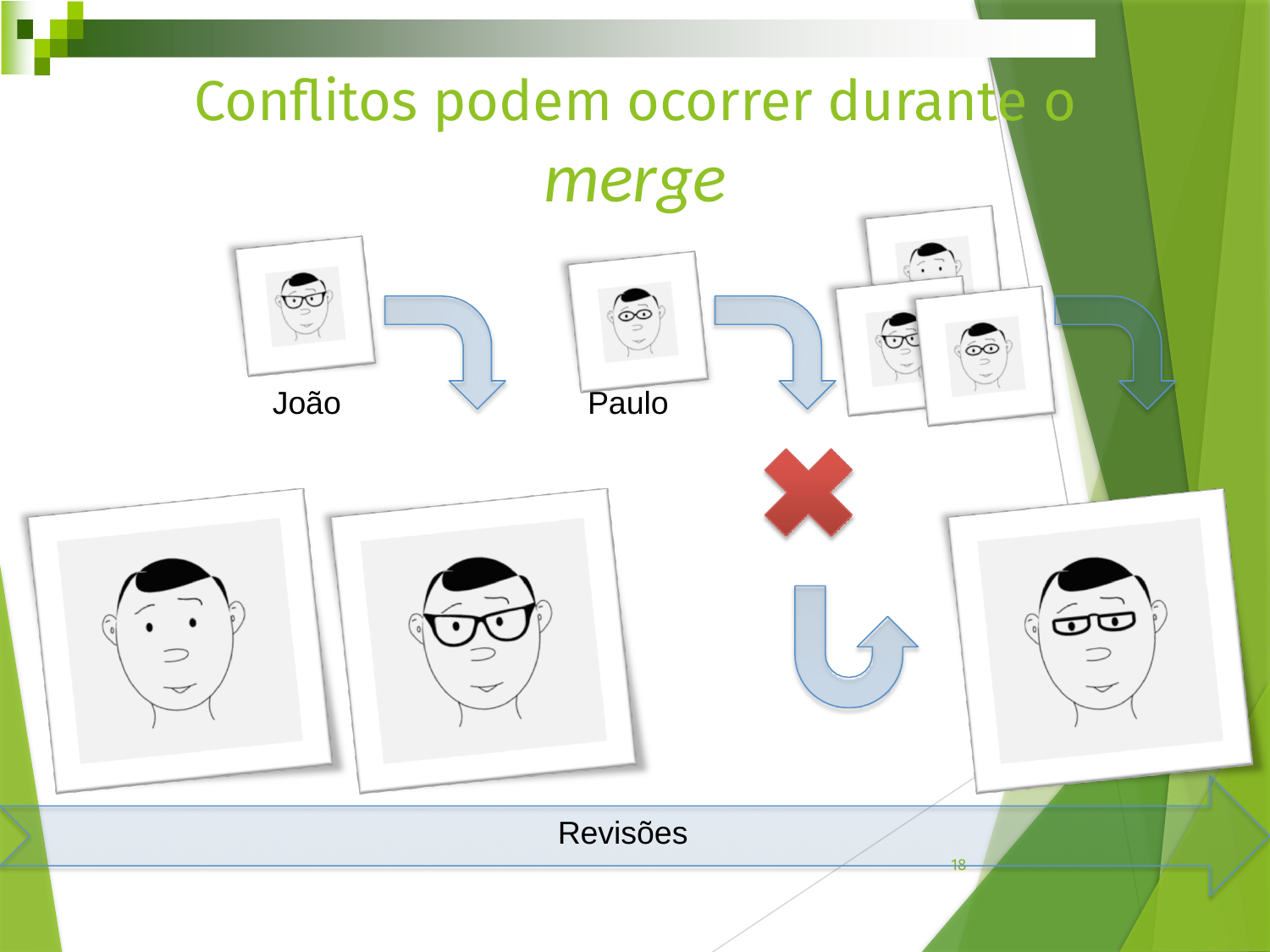

# Conﬂitos podem ocorrer durante o
merge

João
Paulo
Revisões

18